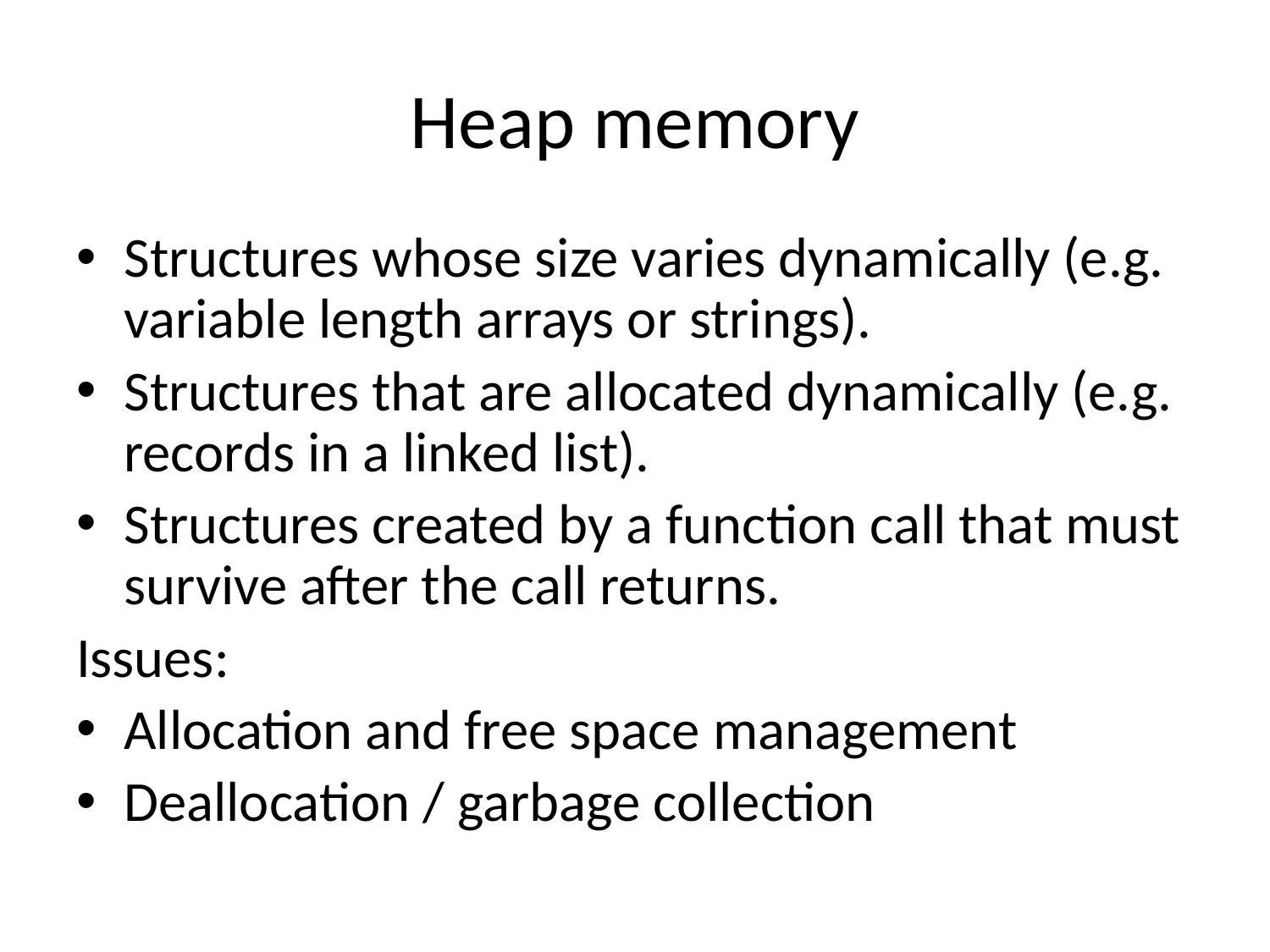

# Heap memory
Structures whose size varies dynamically (e.g. variable length arrays or strings).
Structures that are allocated dynamically (e.g. records in a linked list).
Structures created by a function call that must survive after the call returns.
Issues:
Allocation and free space management
Deallocation / garbage collection